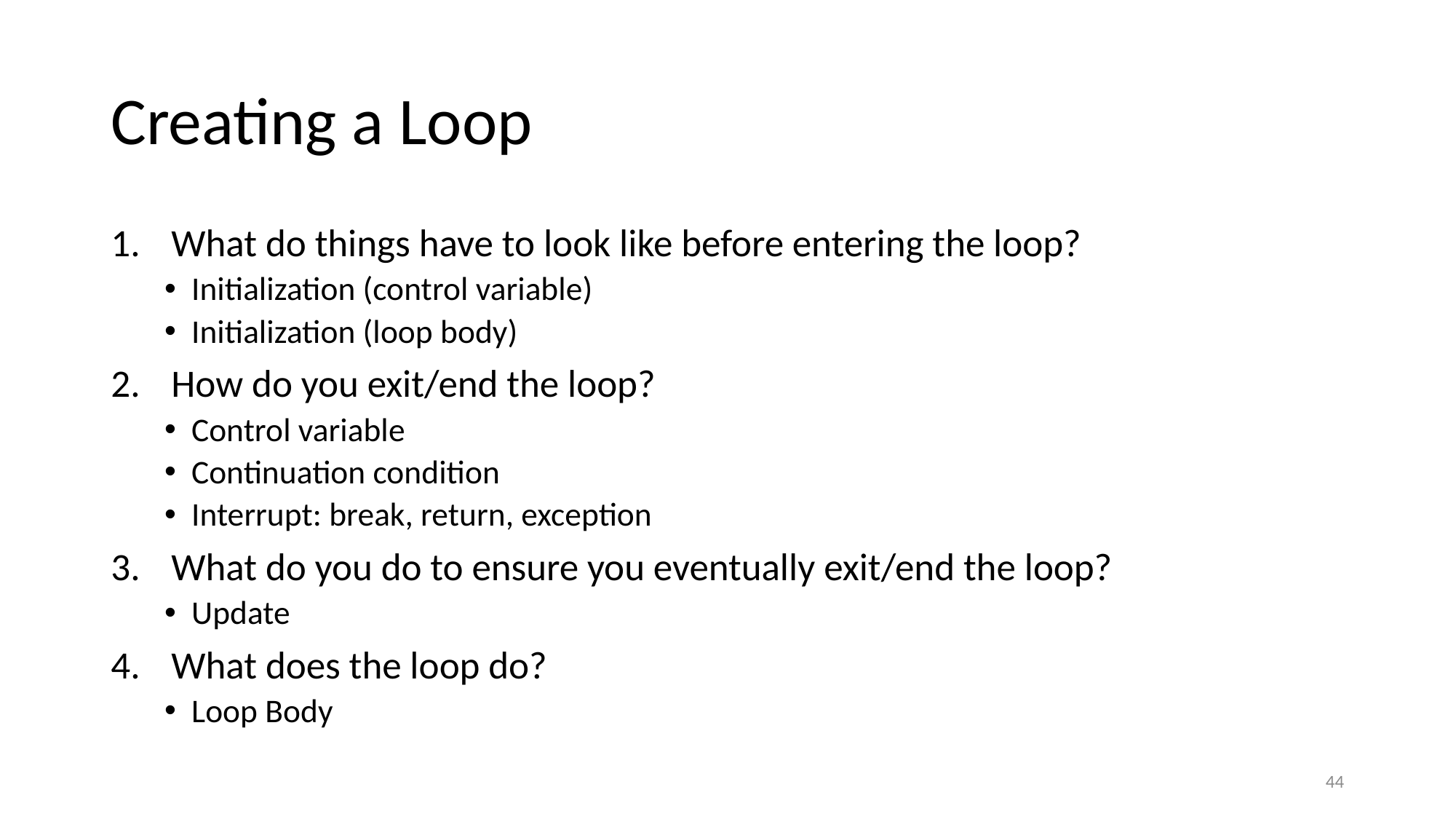

# Creating a Loop
What do things have to look like before entering the loop?
Initialization (control variable)
Initialization (loop body)
How do you exit/end the loop?
Control variable
Continuation condition
Interrupt: break, return, exception
What do you do to ensure you eventually exit/end the loop?
Update
What does the loop do?
Loop Body
44